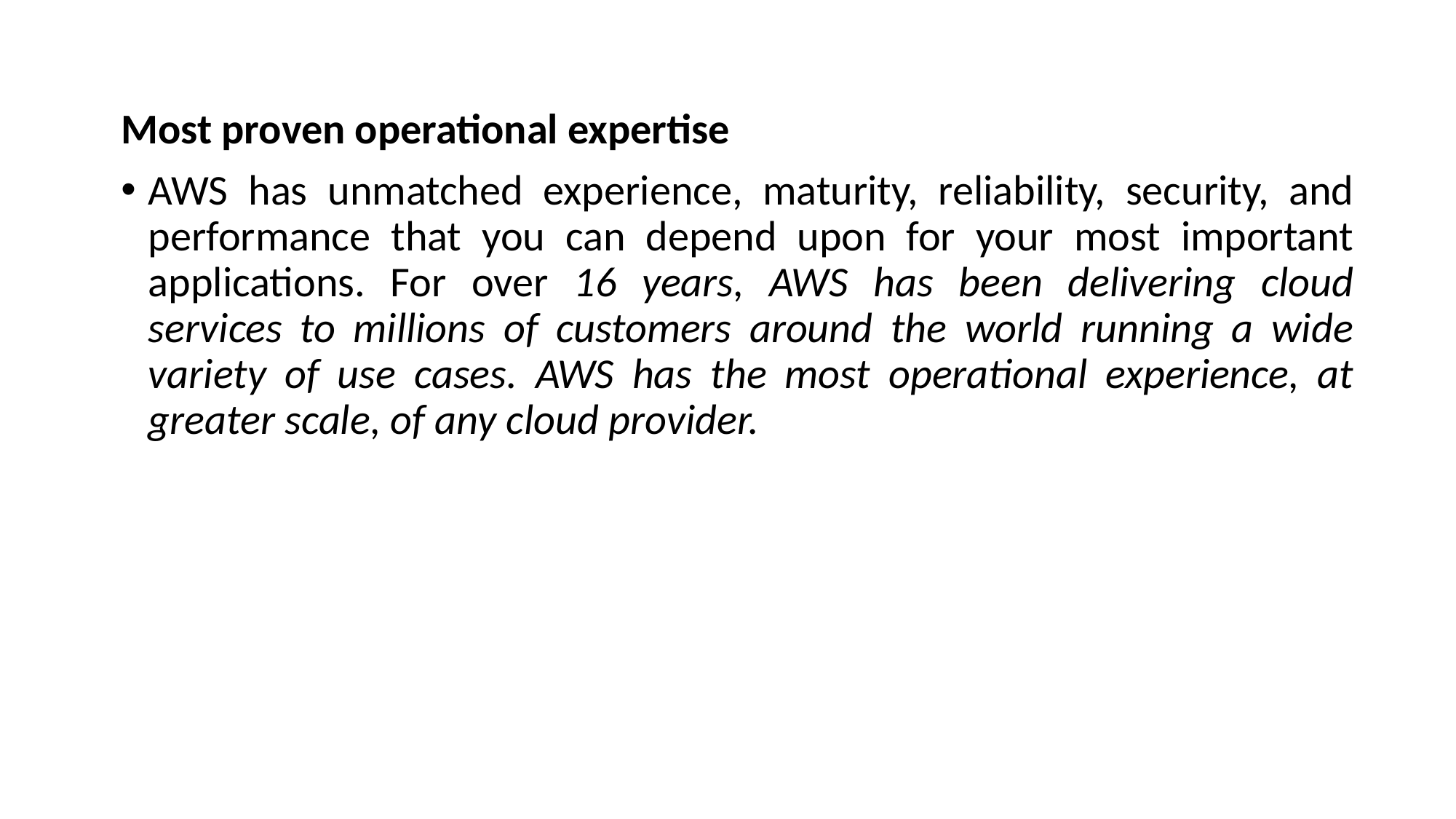

Most proven operational expertise
AWS has unmatched experience, maturity, reliability, security, and performance that you can depend upon for your most important applications. For over 16 years, AWS has been delivering cloud services to millions of customers around the world running a wide variety of use cases. AWS has the most operational experience, at greater scale, of any cloud provider.